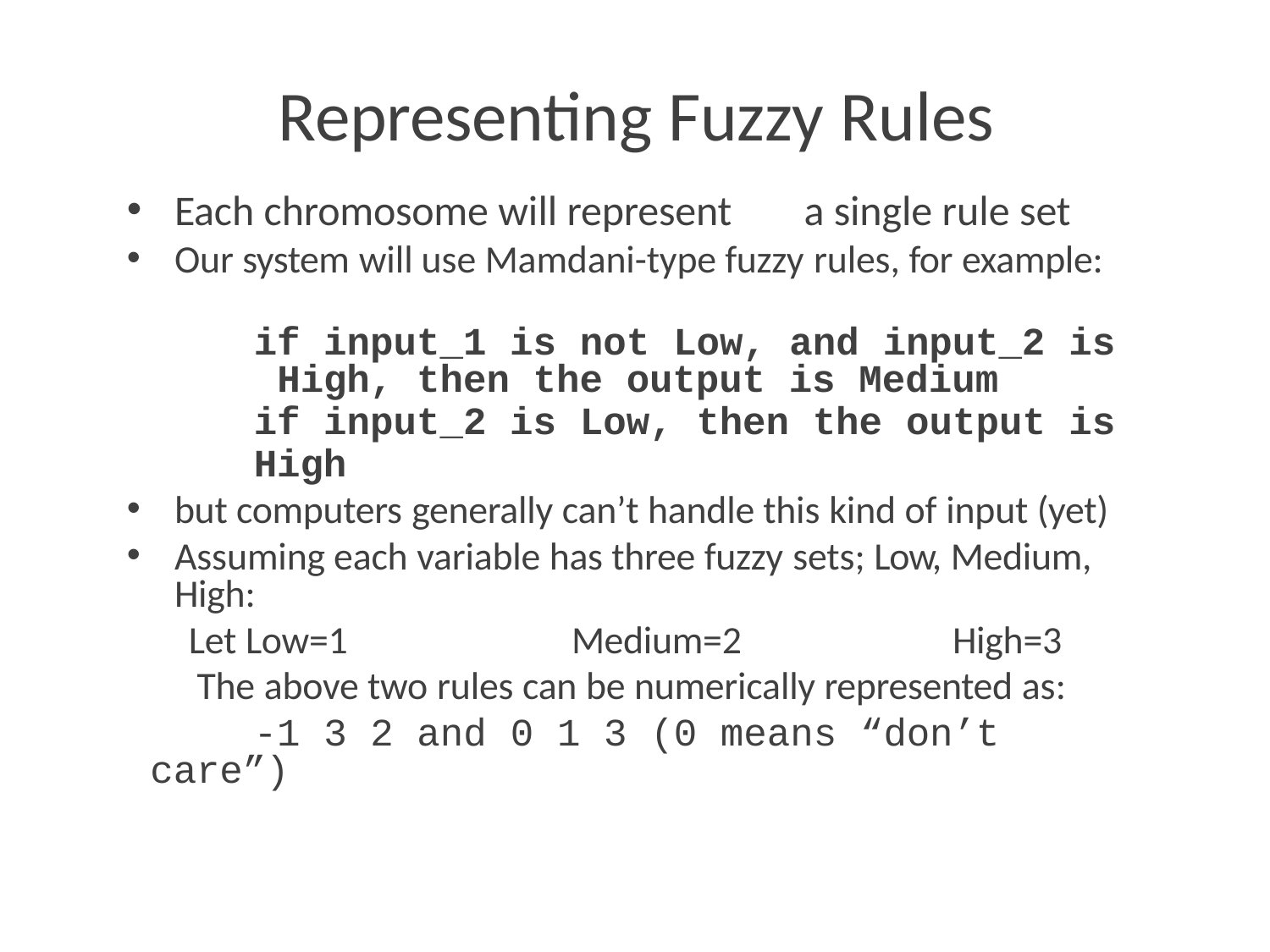

# Representing Fuzzy Rules
Each chromosome will represent	a single rule set
Our system will use Mamdani-type fuzzy rules, for example:

if input_1 is not Low, and input_2 is  High, then the output is Medium
if input_2 is Low, then the output is
High
but computers generally can’t handle this kind of input (yet)
Assuming each variable has three fuzzy sets; Low, Medium,  High:
Let Low=1	Medium=2	High=3
The above two rules can be numerically represented as:
-1 3 2 and 0 1 3 (0 means “don’t  care”)